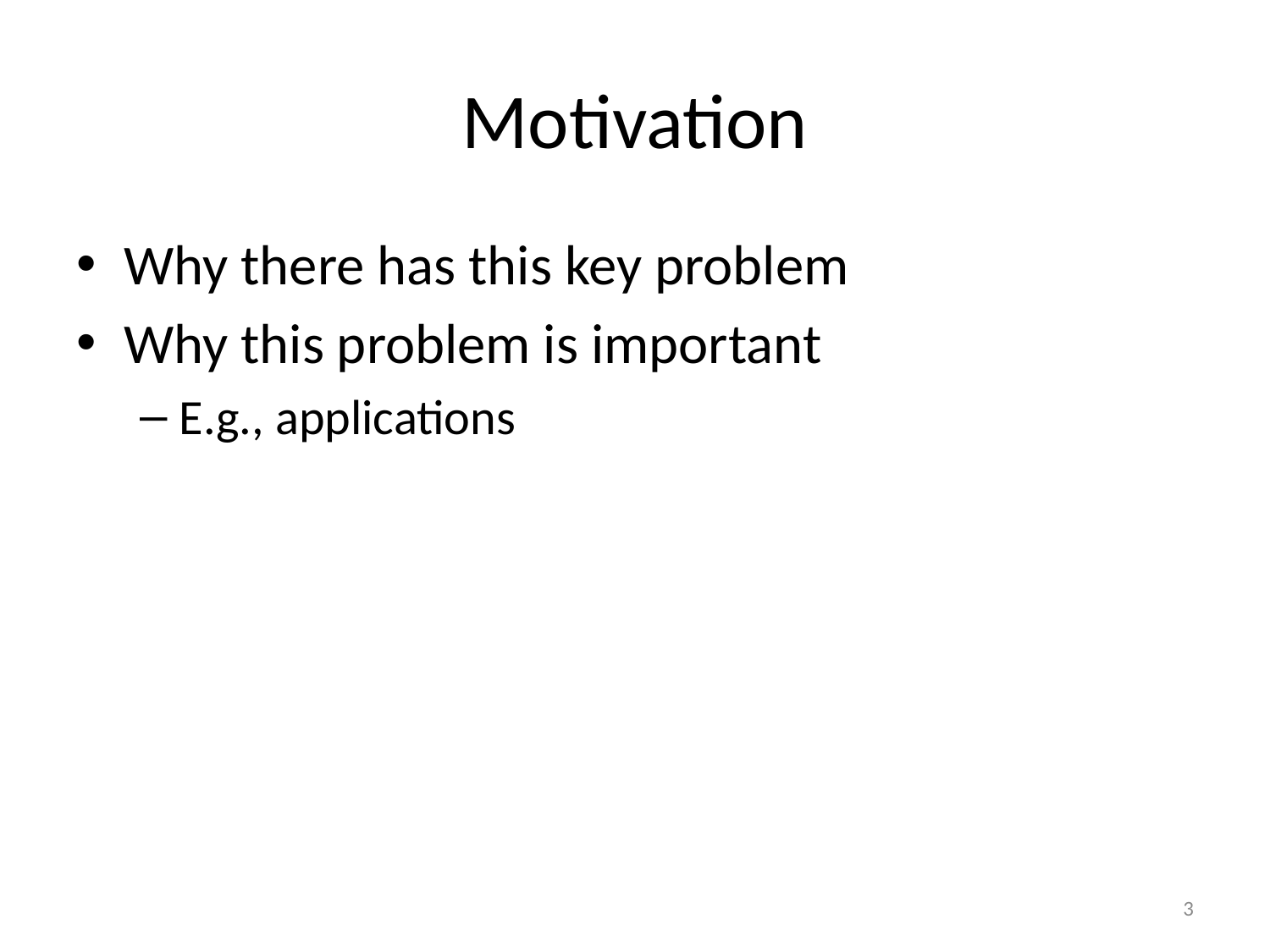

# Motivation
Why there has this key problem
Why this problem is important
E.g., applications
3